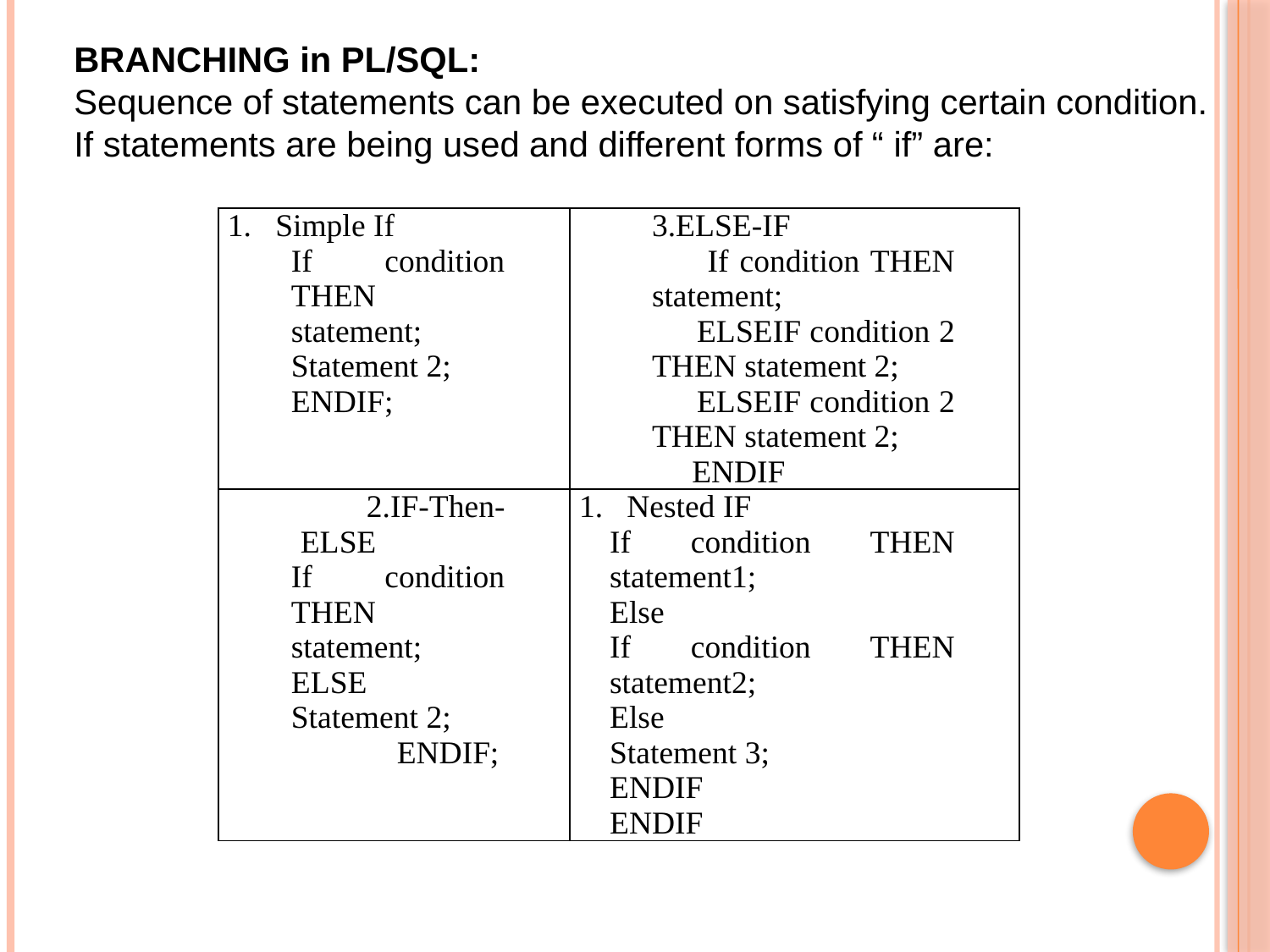

BRANCHING in PL/SQL:
Sequence of statements can be executed on satisfying certain condition.
If statements are being used and different forms of “ if” are:

| Simple If If condition THEN statement; Statement 2; ENDIF; | 3.ELSE-IF If condition THEN statement; ELSEIF condition 2 THEN statement 2; ELSEIF condition 2 THEN statement 2; ENDIF |
| --- | --- |
| 2.IF-Then-ELSE If condition THEN statement; ELSE Statement 2; ENDIF; | Nested IF If condition THEN statement1; Else If condition THEN statement2; Else Statement 3; ENDIF ENDIF |